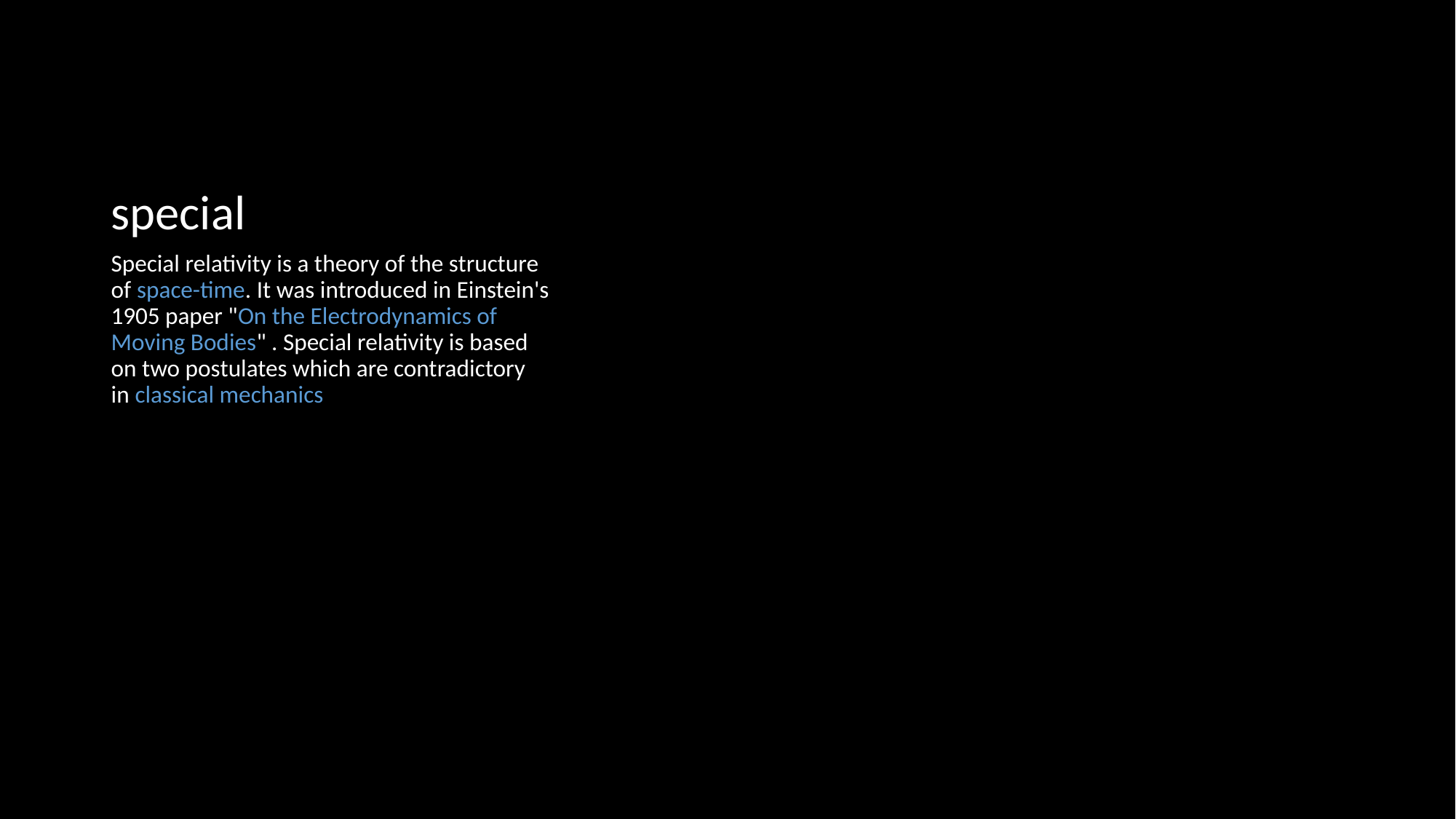

# special

Special relativity is a theory of the structure of space-time. It was introduced in Einstein's 1905 paper "On the Electrodynamics of Moving Bodies" . Special relativity is based on two postulates which are contradictory in classical mechanics